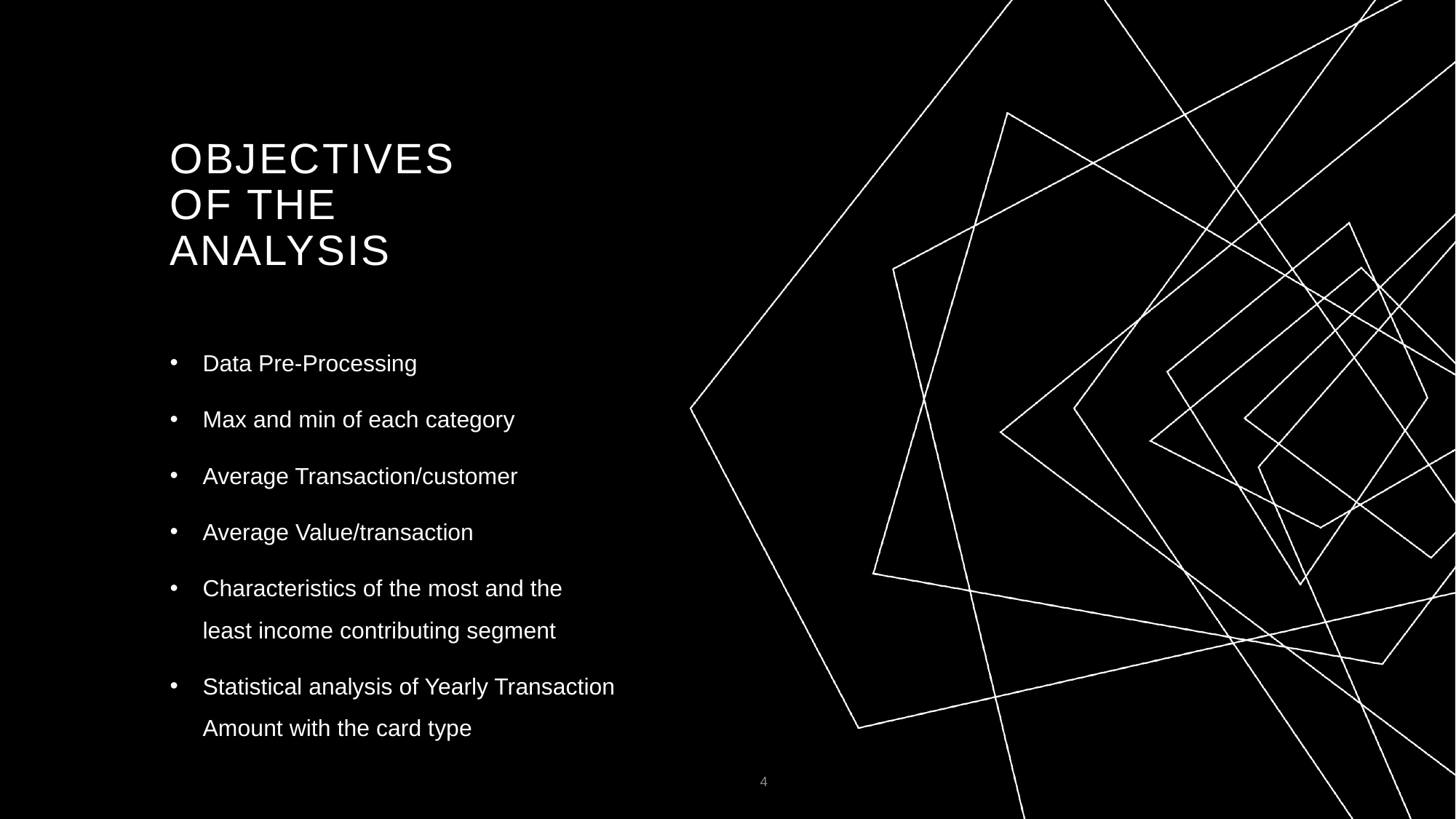

# Objectives of the Analysis
Data Pre-Processing
Max and min of each category
Average Transaction/customer
Average Value/transaction
Characteristics of the most and the least income contributing segment
Statistical analysis of Yearly Transaction Amount with the card type
4